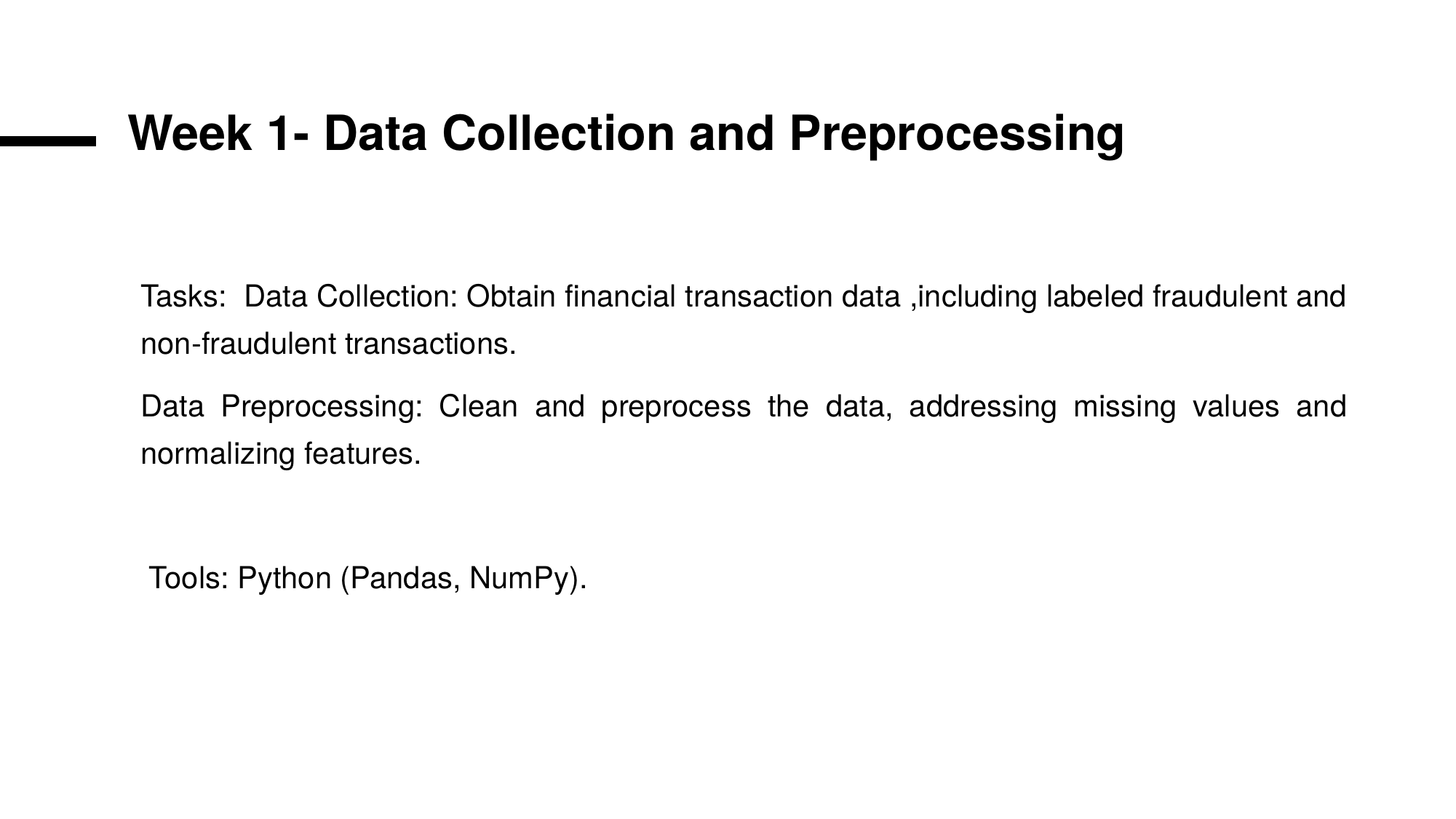

# Week 1- Data Collection and Preprocessing
Tasks:  Data Collection: Obtain financial transaction data ,including labeled fraudulent and non-fraudulent transactions.
Data Preprocessing: Clean and preprocess the data, addressing missing values and normalizing features.

 Tools: Python (Pandas, NumPy).